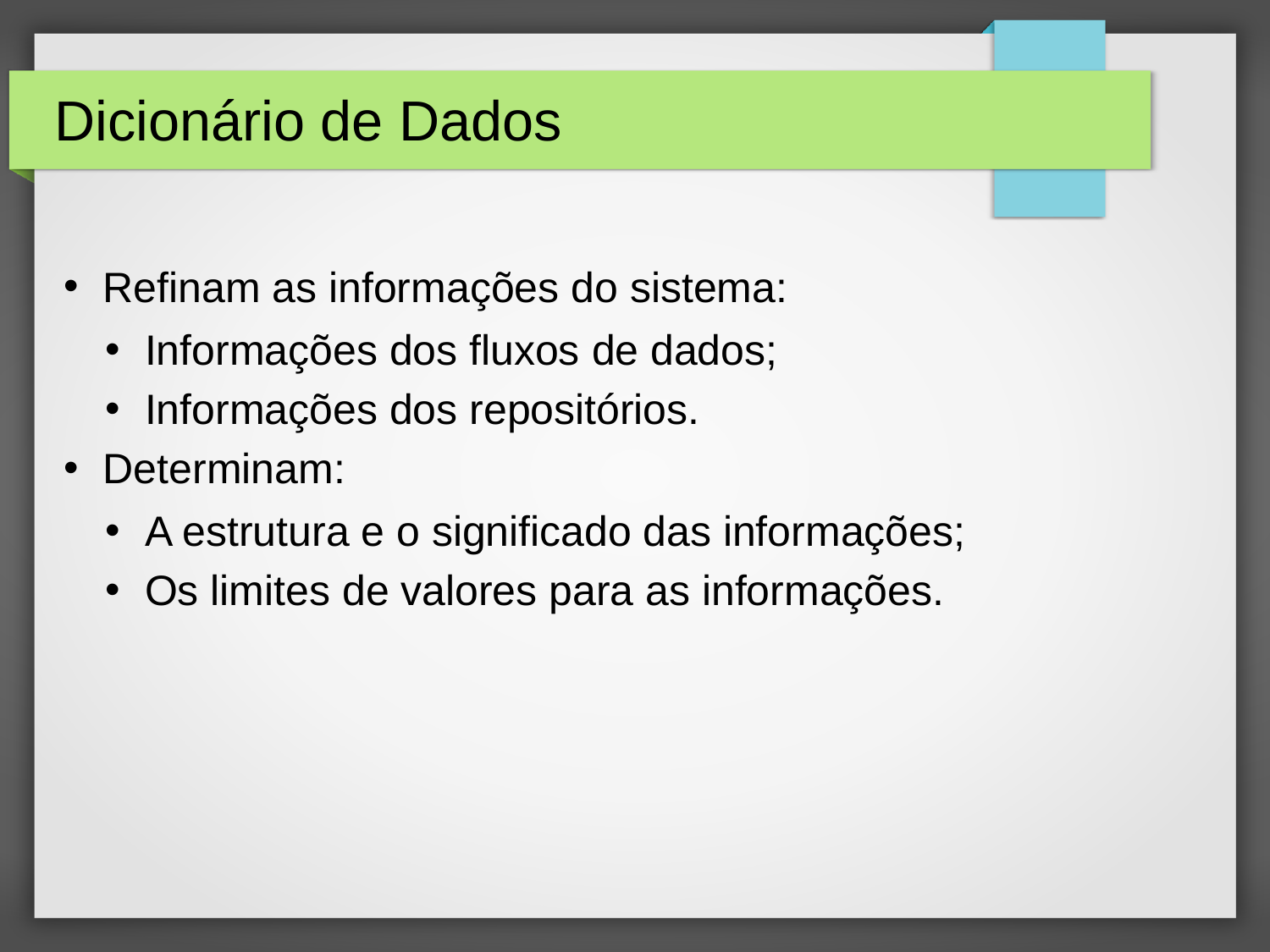

# Dicionário de Dados
Refinam as informações do sistema:
Informações dos fluxos de dados;
Informações dos repositórios.
Determinam:
A estrutura e o significado das informações;
Os limites de valores para as informações.